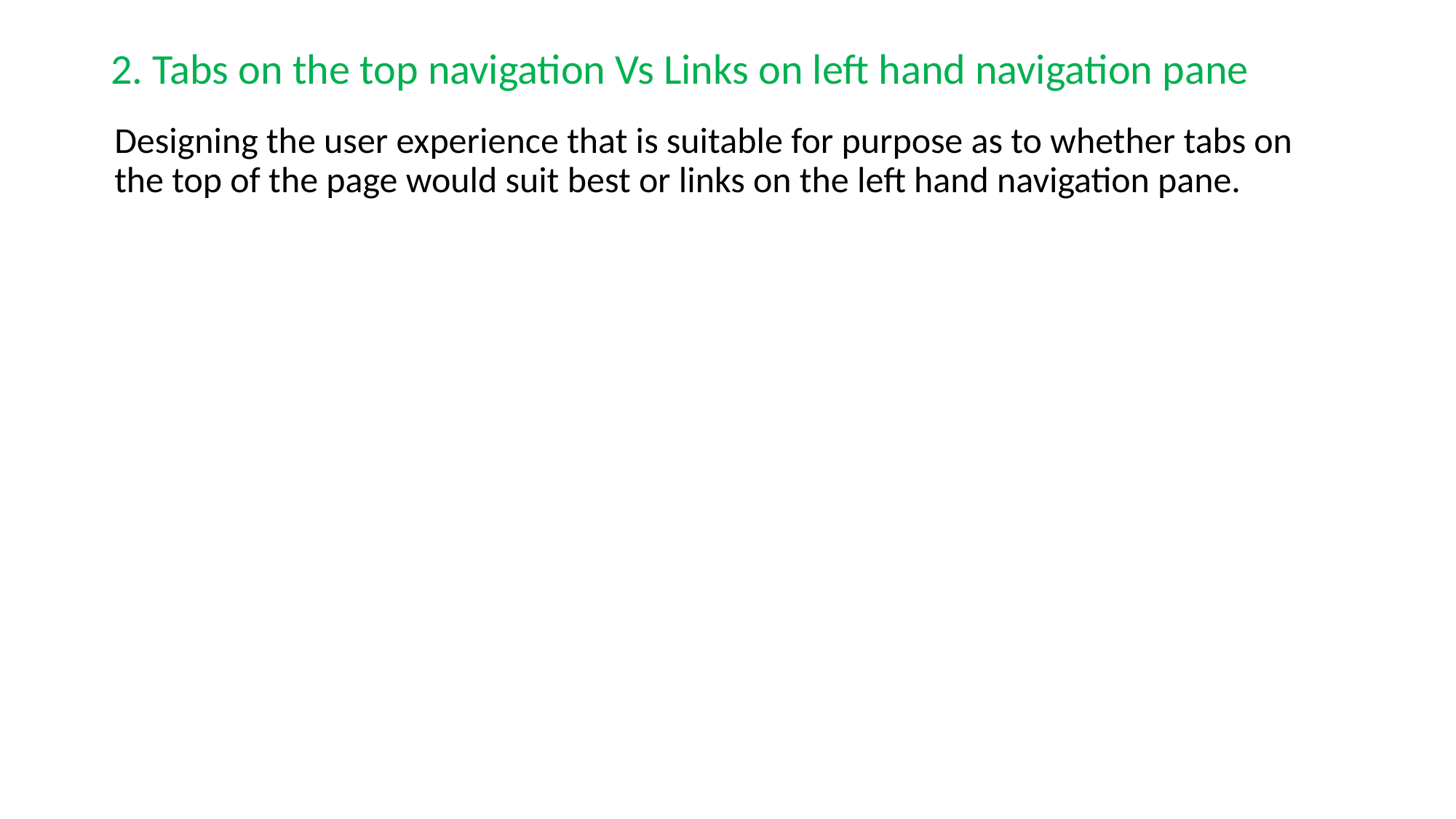

# 2. Tabs on the top navigation Vs Links on left hand navigation pane
Designing the user experience that is suitable for purpose as to whether tabs on the top of the page would suit best or links on the left hand navigation pane.